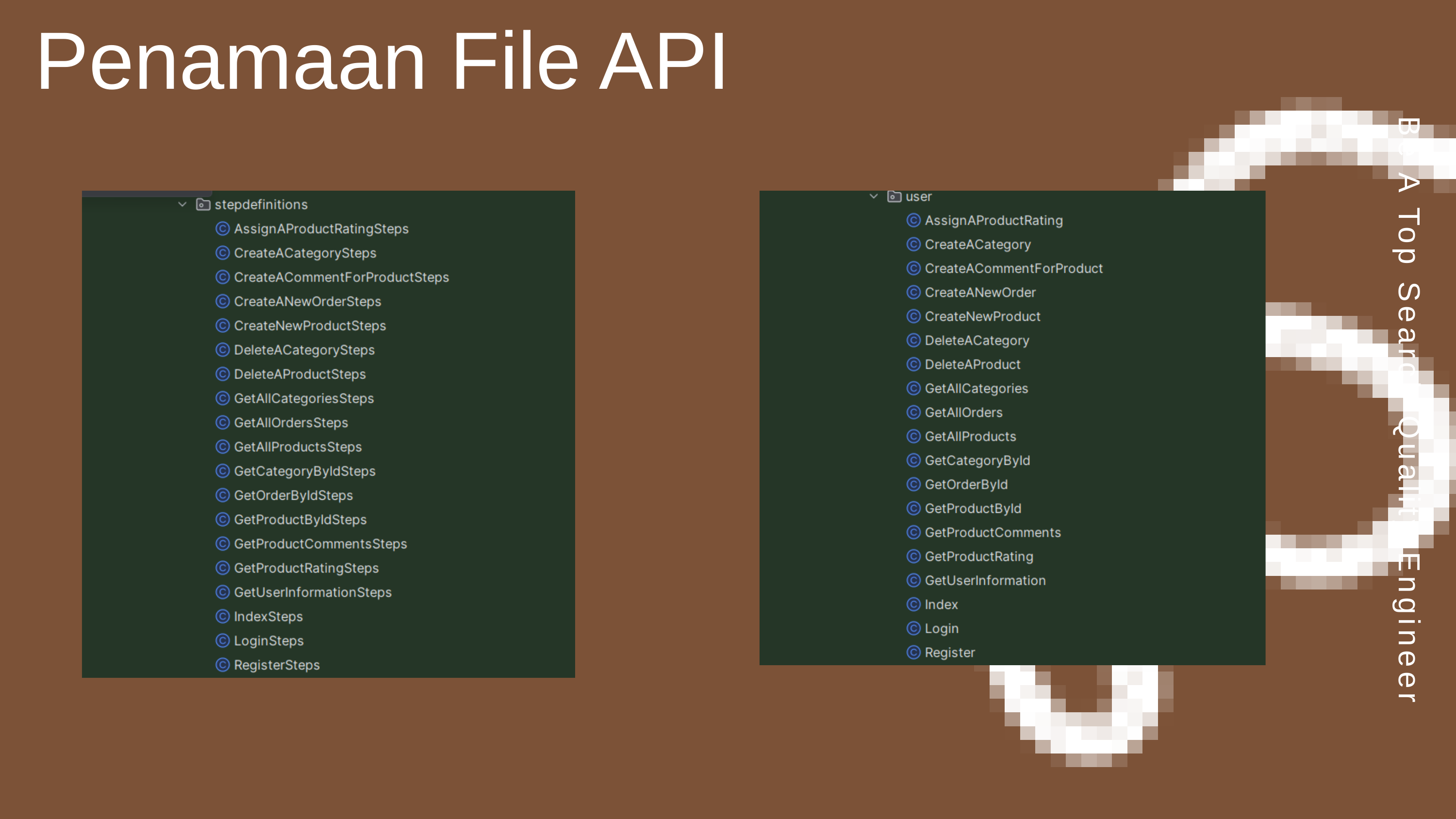

Penamaan File API

Be A Top Search Quality Engineer